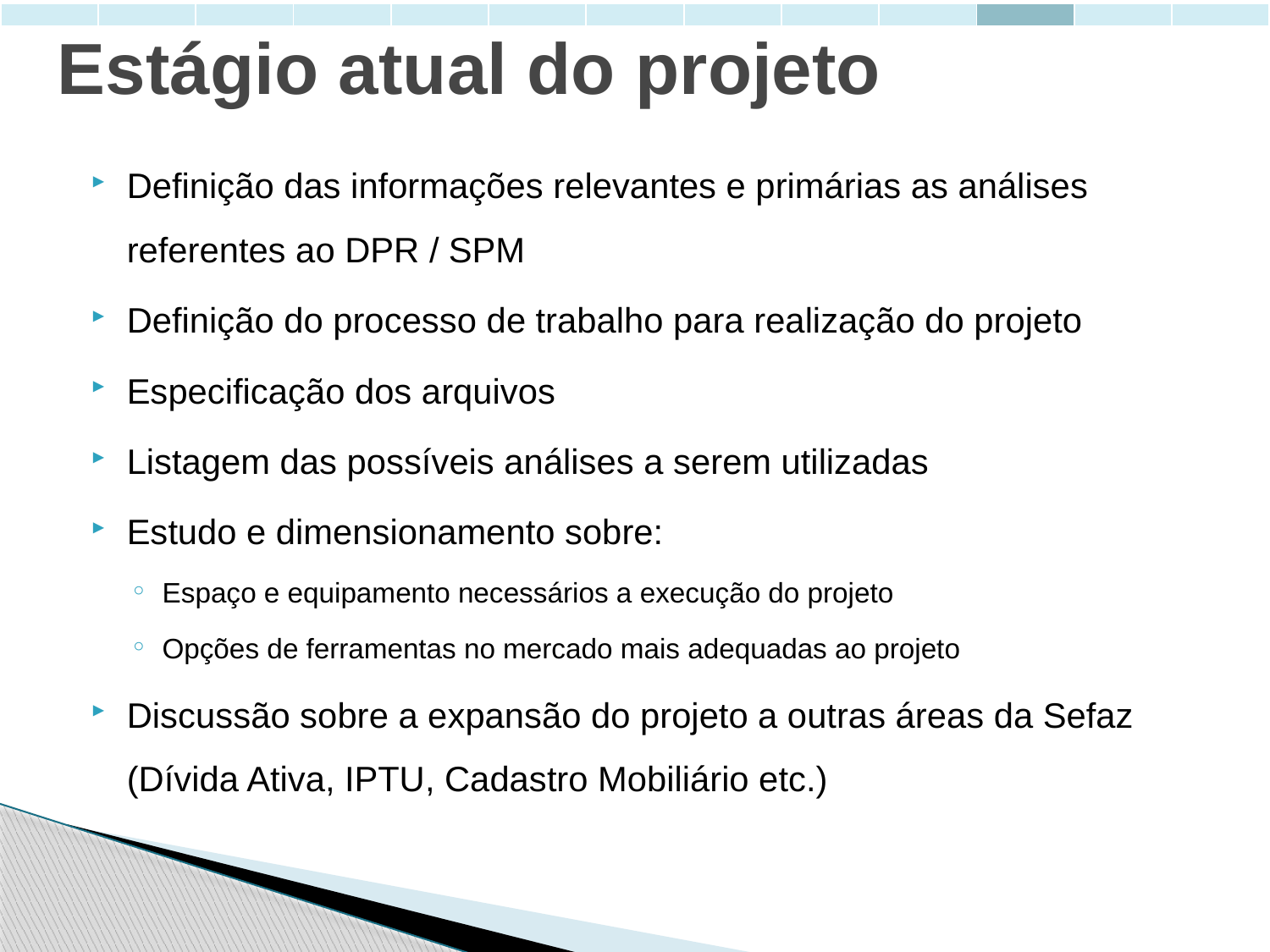

|  |  |  |  |  |  |  |  |  |  |  |  |  |
| --- | --- | --- | --- | --- | --- | --- | --- | --- | --- | --- | --- | --- |
Estágio atual do projeto
Definição das informações relevantes e primárias as análises referentes ao DPR / SPM
Definição do processo de trabalho para realização do projeto
Especificação dos arquivos
Listagem das possíveis análises a serem utilizadas
Estudo e dimensionamento sobre:
Espaço e equipamento necessários a execução do projeto
Opções de ferramentas no mercado mais adequadas ao projeto
Discussão sobre a expansão do projeto a outras áreas da Sefaz (Dívida Ativa, IPTU, Cadastro Mobiliário etc.)